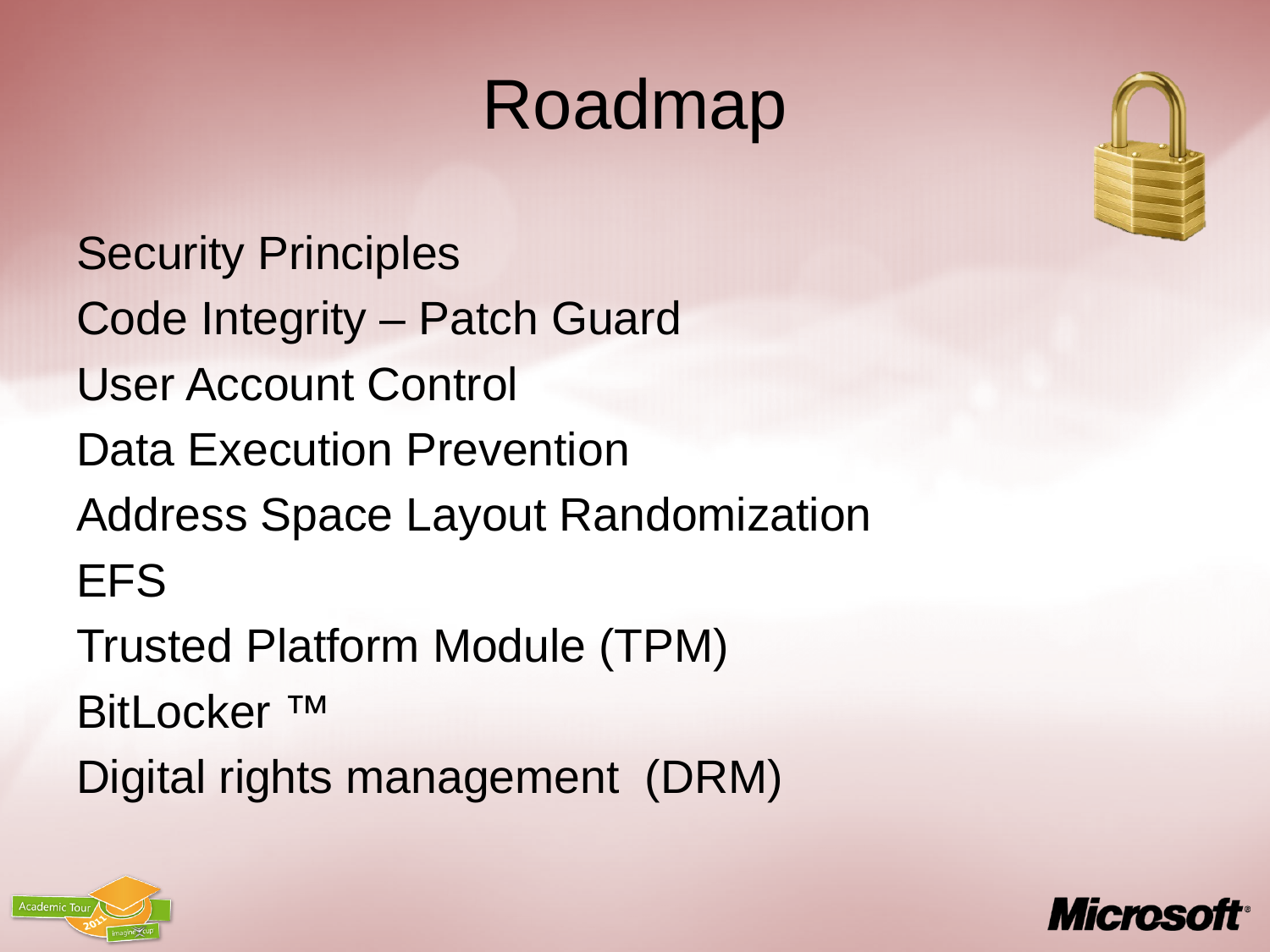

# Roadmap
Security Principles
Code Integrity – Patch Guard
User Account Control
Data Execution Prevention
Address Space Layout Randomization
EFS
Trusted Platform Module (TPM)
BitLocker ™
Digital rights management  (DRM)